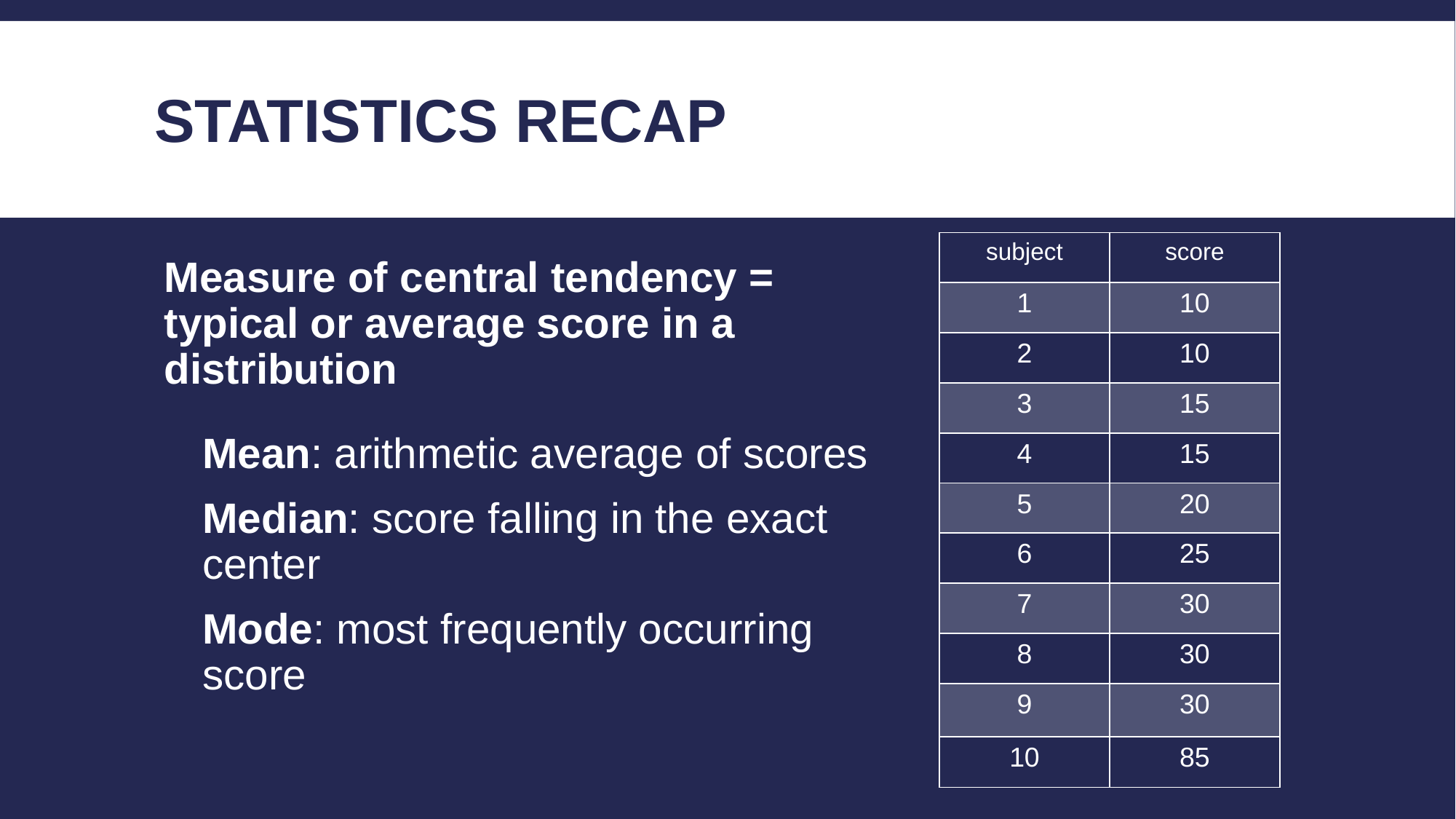

# Statistics Recap
| subject | score |
| --- | --- |
| 1 | 10 |
| 2 | 10 |
| 3 | 15 |
| 4 | 15 |
| 5 | 20 |
| 6 | 25 |
| 7 | 30 |
| 8 | 30 |
| 9 | 30 |
| 10 | 85 |
Measure of central tendency = typical or average score in a distribution

Mean: arithmetic average of scores

Median: score falling in the exact center

Mode: most frequently occurring score